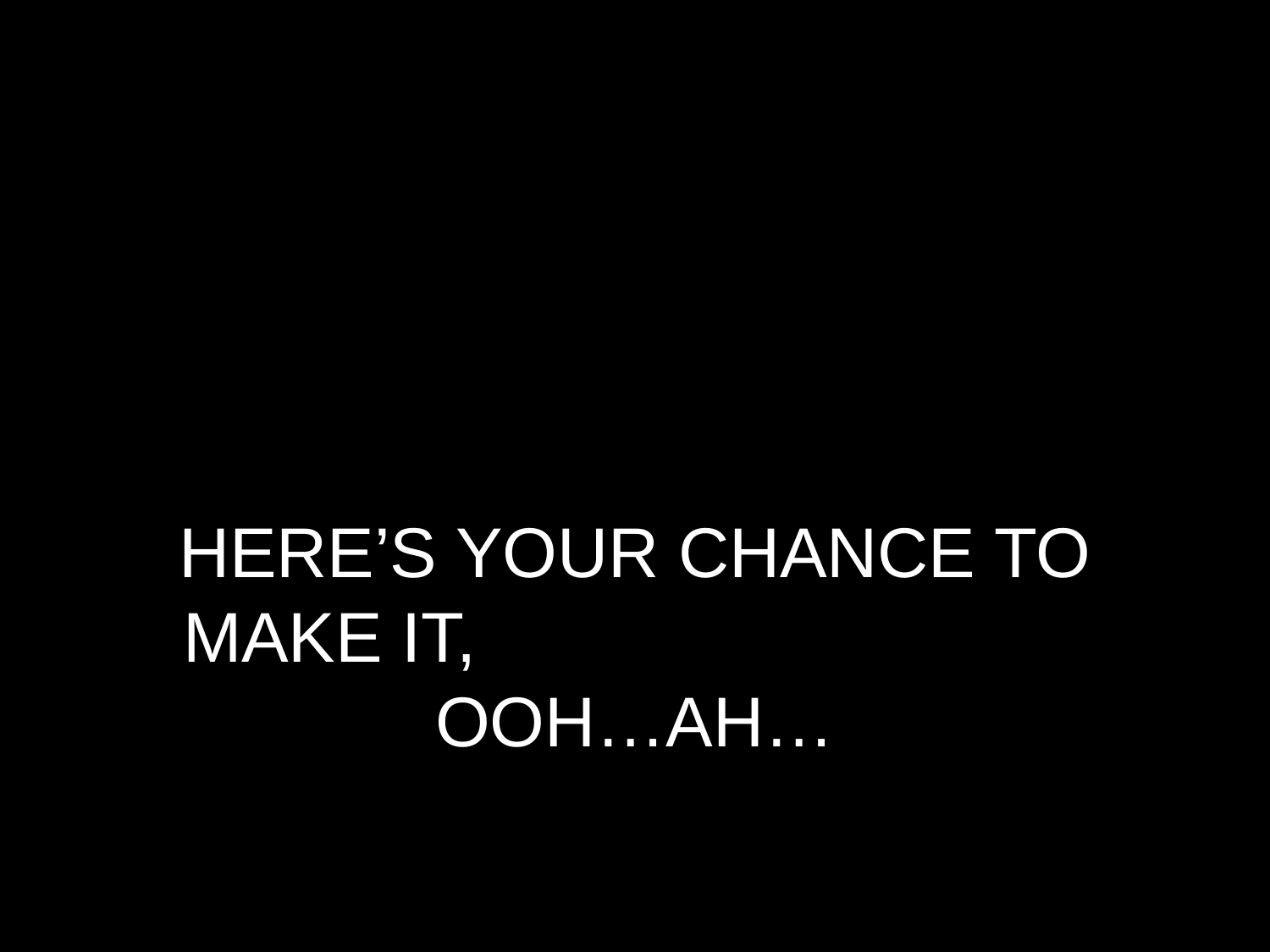

# HERE’S YOUR CHANCE TO MAKE IT,                                OOH…AH…